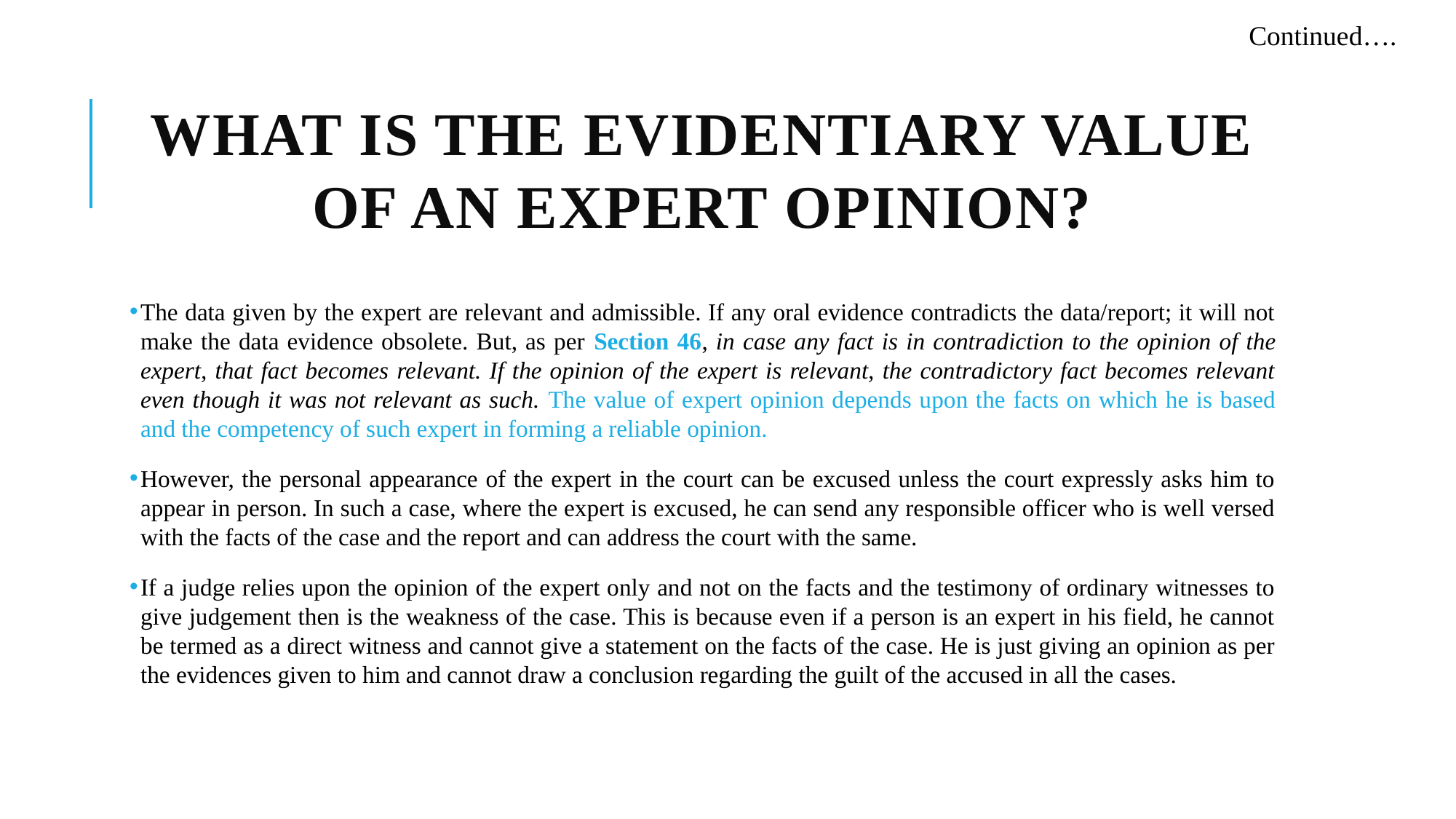

Continued….
# What is the Evidentiary Value of an Expert Opinion?
The data given by the expert are relevant and admissible. If any oral evidence contradicts the data/report; it will not make the data evidence obsolete. But, as per Section 46, in case any fact is in contradiction to the opinion of the expert, that fact becomes relevant. If the opinion of the expert is relevant, the contradictory fact becomes relevant even though it was not relevant as such. The value of expert opinion depends upon the facts on which he is based and the competency of such expert in forming a reliable opinion.
However, the personal appearance of the expert in the court can be excused unless the court expressly asks him to appear in person. In such a case, where the expert is excused, he can send any responsible officer who is well versed with the facts of the case and the report and can address the court with the same.
If a judge relies upon the opinion of the expert only and not on the facts and the testimony of ordinary witnesses to give judgement then is the weakness of the case. This is because even if a person is an expert in his field, he cannot be termed as a direct witness and cannot give a statement on the facts of the case. He is just giving an opinion as per the evidences given to him and cannot draw a conclusion regarding the guilt of the accused in all the cases.